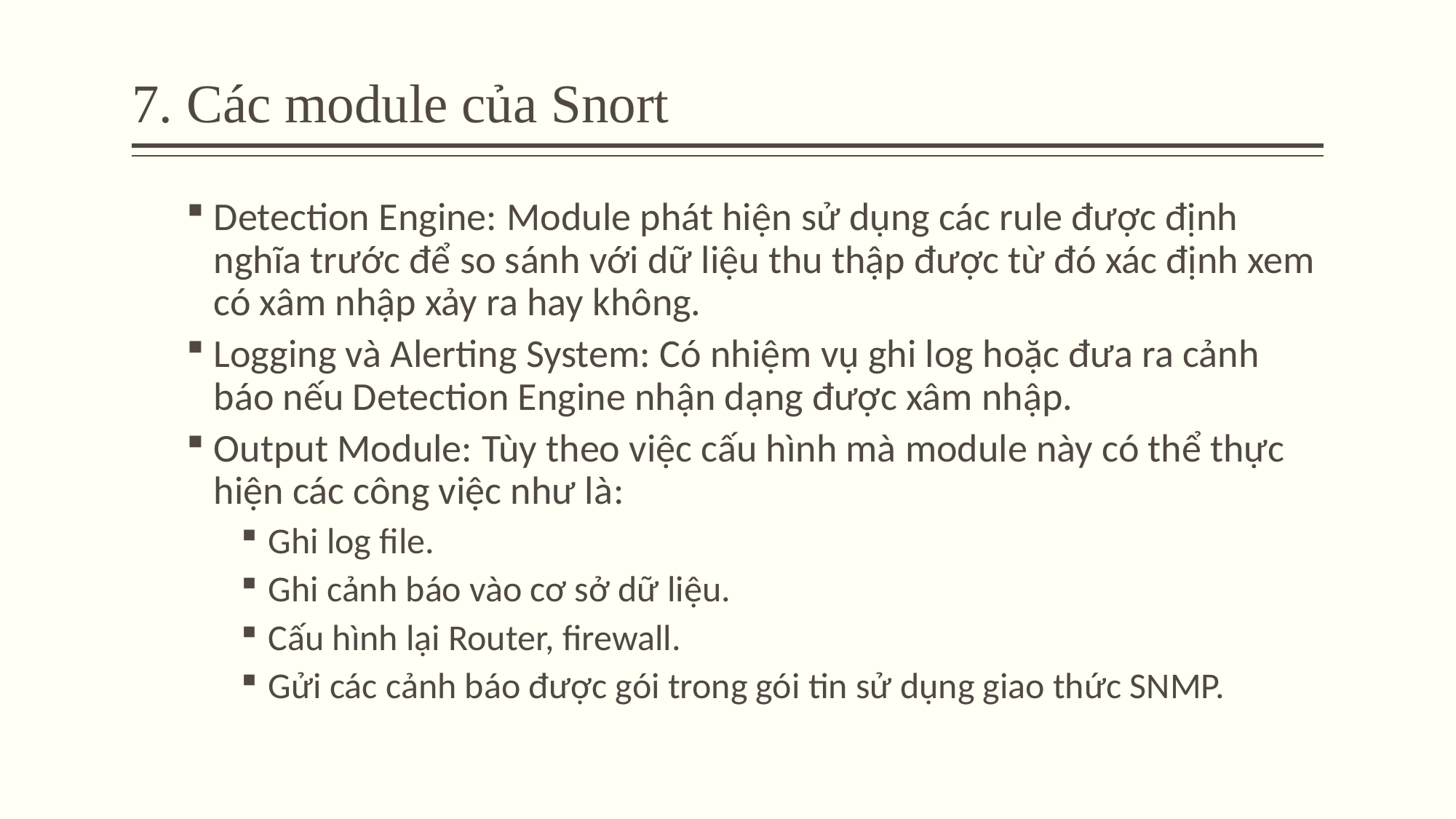

# 7. Các module của Snort
Detection Engine: Module phát hiện sử dụng các rule được định nghĩa trước để so sánh với dữ liệu thu thập được từ đó xác định xem có xâm nhập xảy ra hay không.
Logging và Alerting System: Có nhiệm vụ ghi log hoặc đưa ra cảnh báo nếu Detection Engine nhận dạng được xâm nhập.
Output Module: Tùy theo việc cấu hình mà module này có thể thực hiện các công việc như là:
Ghi log file.
Ghi cảnh báo vào cơ sở dữ liệu.
Cấu hình lại Router, firewall.
Gửi các cảnh báo được gói trong gói tin sử dụng giao thức SNMP.